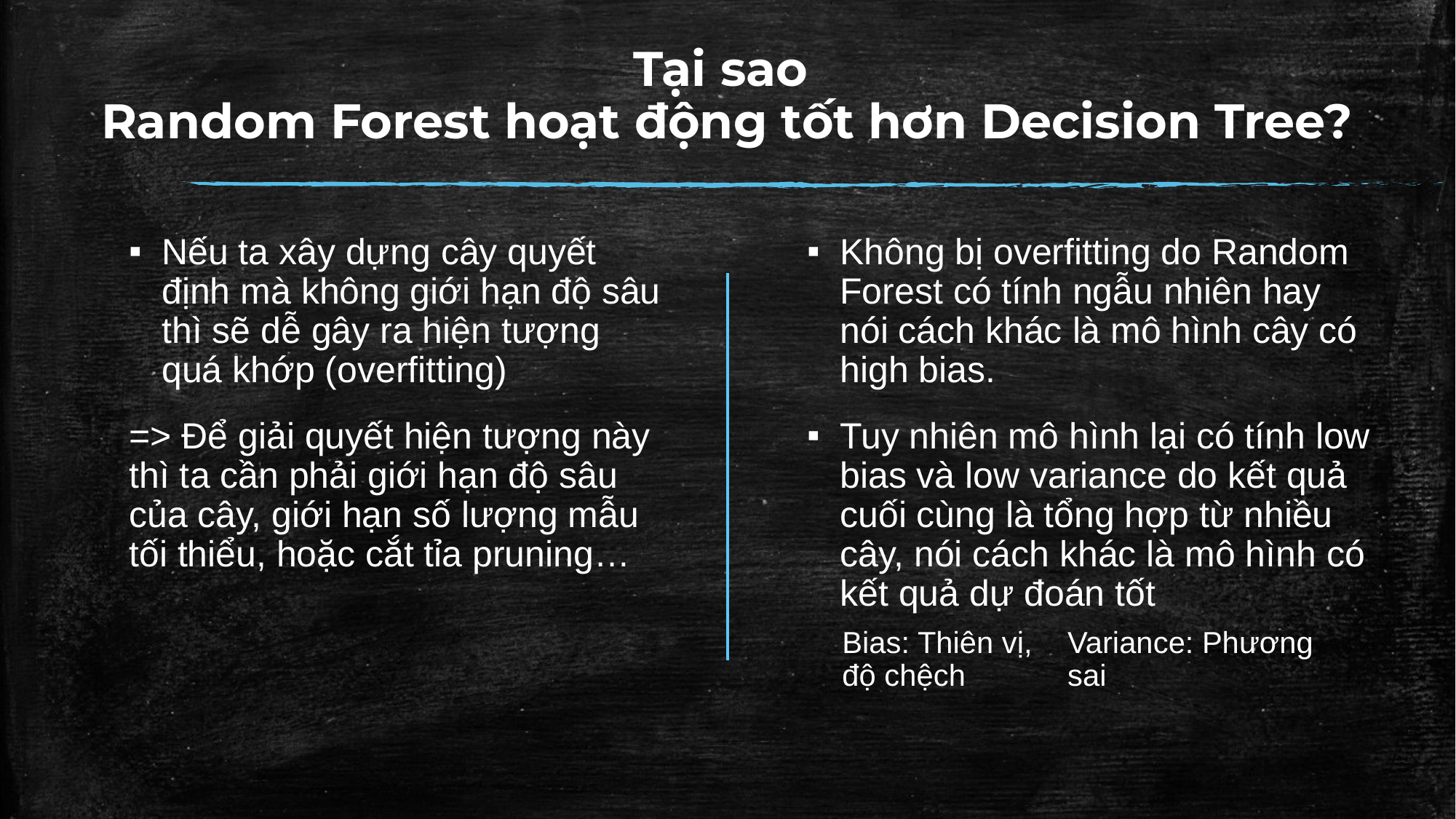

# Tại sao Random Forest hoạt động tốt hơn Decision Tree?
Nếu ta xây dựng cây quyết định mà không giới hạn độ sâu thì sẽ dễ gây ra hiện tượng quá khớp (overfitting)
=> Để giải quyết hiện tượng này thì ta cần phải giới hạn độ sâu của cây, giới hạn số lượng mẫu tối thiểu, hoặc cắt tỉa pruning…
Không bị overfitting do Random Forest có tính ngẫu nhiên hay nói cách khác là mô hình cây có high bias.
Tuy nhiên mô hình lại có tính low bias và low variance do kết quả cuối cùng là tổng hợp từ nhiều cây, nói cách khác là mô hình có kết quả dự đoán tốt
Bias: Thiên vị, độ chệch
Variance: Phương sai